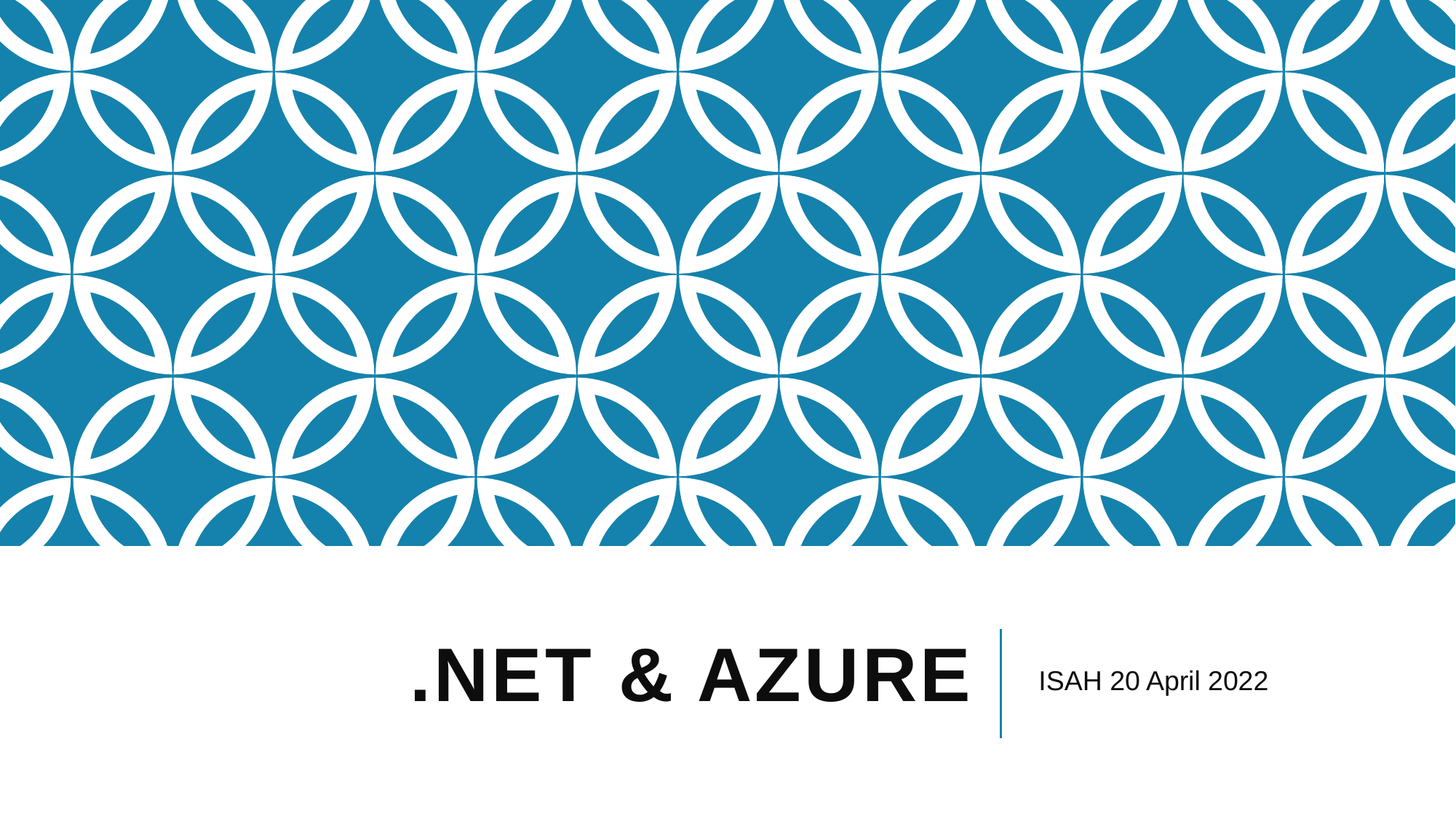

# .Net & Azure
ISAH 20 April 2022